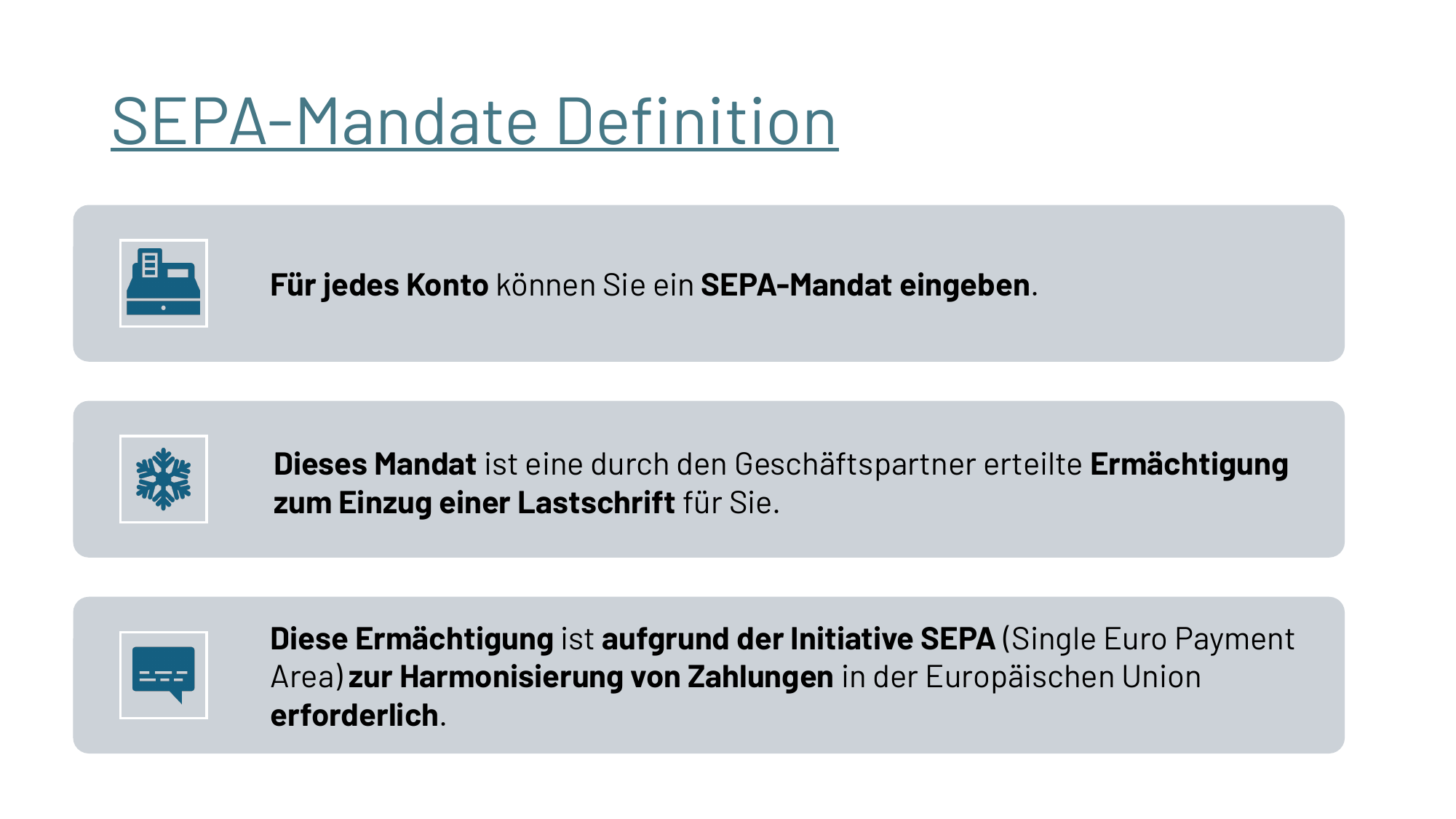

# SEPA-Mandate Definition
Für jedes Konto können Sie ein SEPA-Mandat eingeben.
Dieses Mandat ist eine durch den Geschäftspartner erteilte Ermächtigung zum Einzug einer Lastschrift für Sie.
Diese Ermächtigung ist aufgrund der Initiative SEPA (Single Euro Payment Area) zur Harmonisierung von Zahlungen in der Europäischen Union erforderlich.